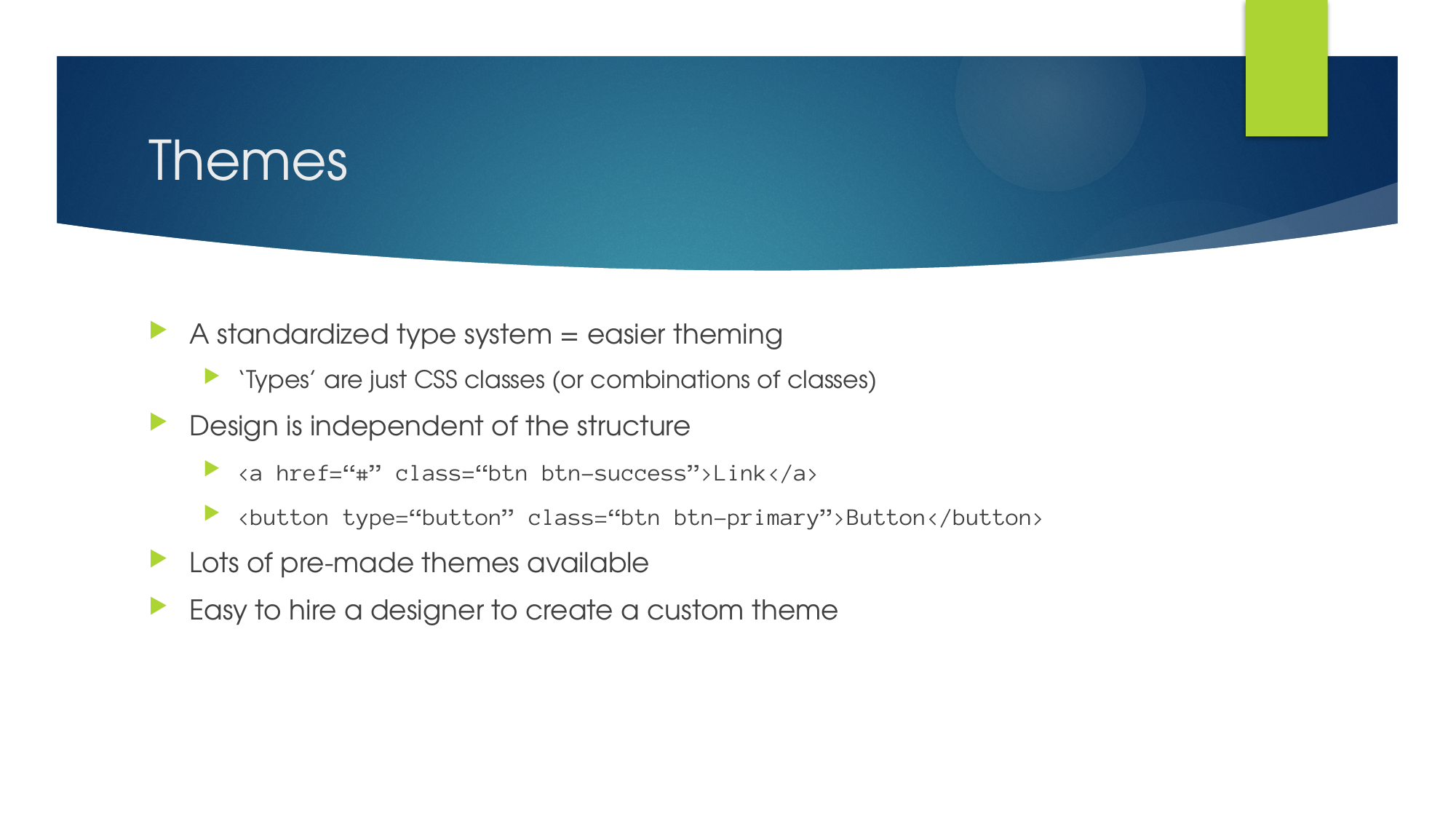

# Themes
A standardized type system = easier theming
‘Types’ are just CSS classes (or combinations of classes)
Design is independent of the structure
<a href=“#” class=“btn btn-success”>Link</a>
<button type=“button” class=“btn btn-primary”>Button</button>
Lots of pre-made themes available
Easy to hire a designer to create a custom theme